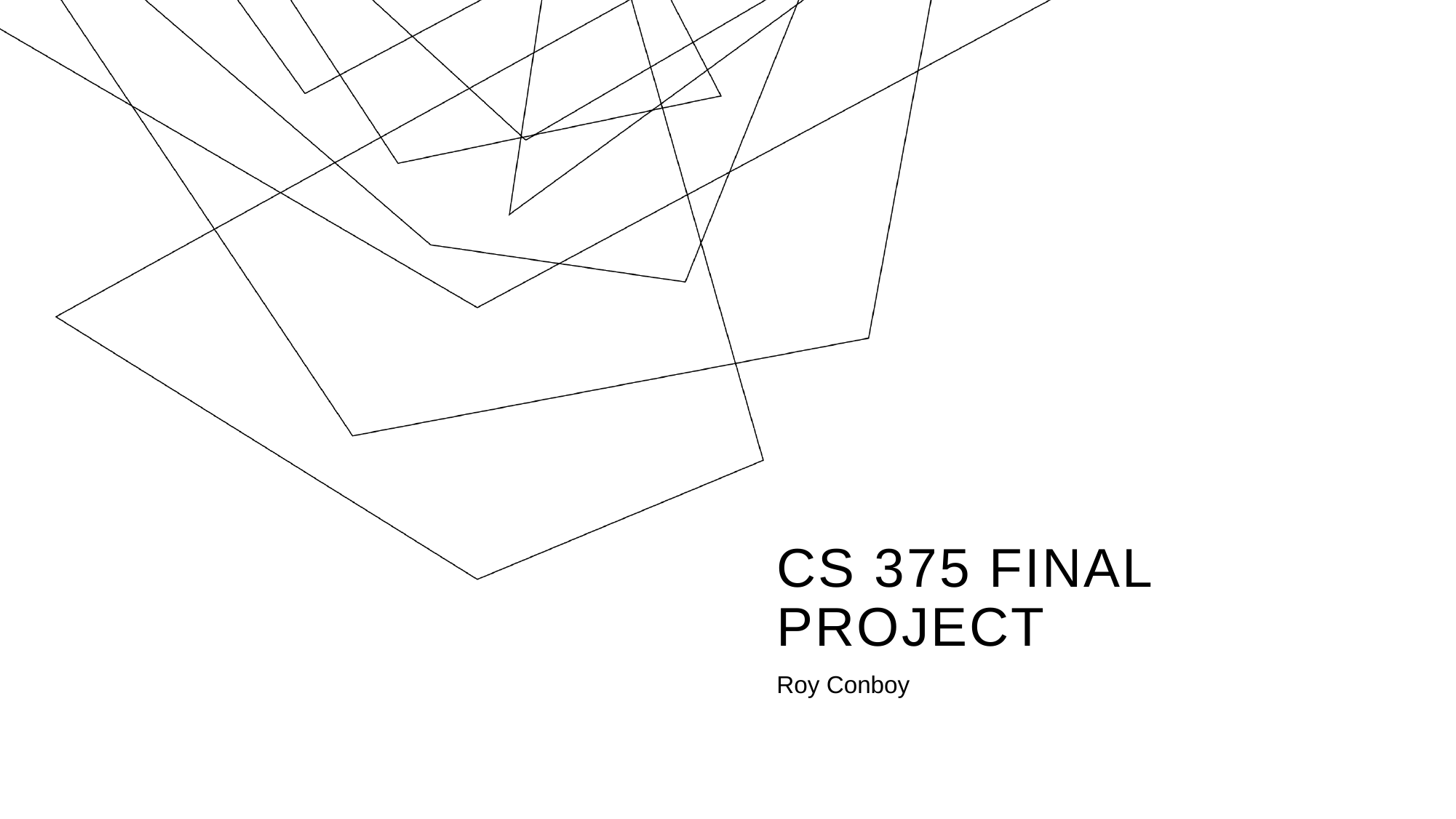

# CS 375 Final Project
Roy Conboy